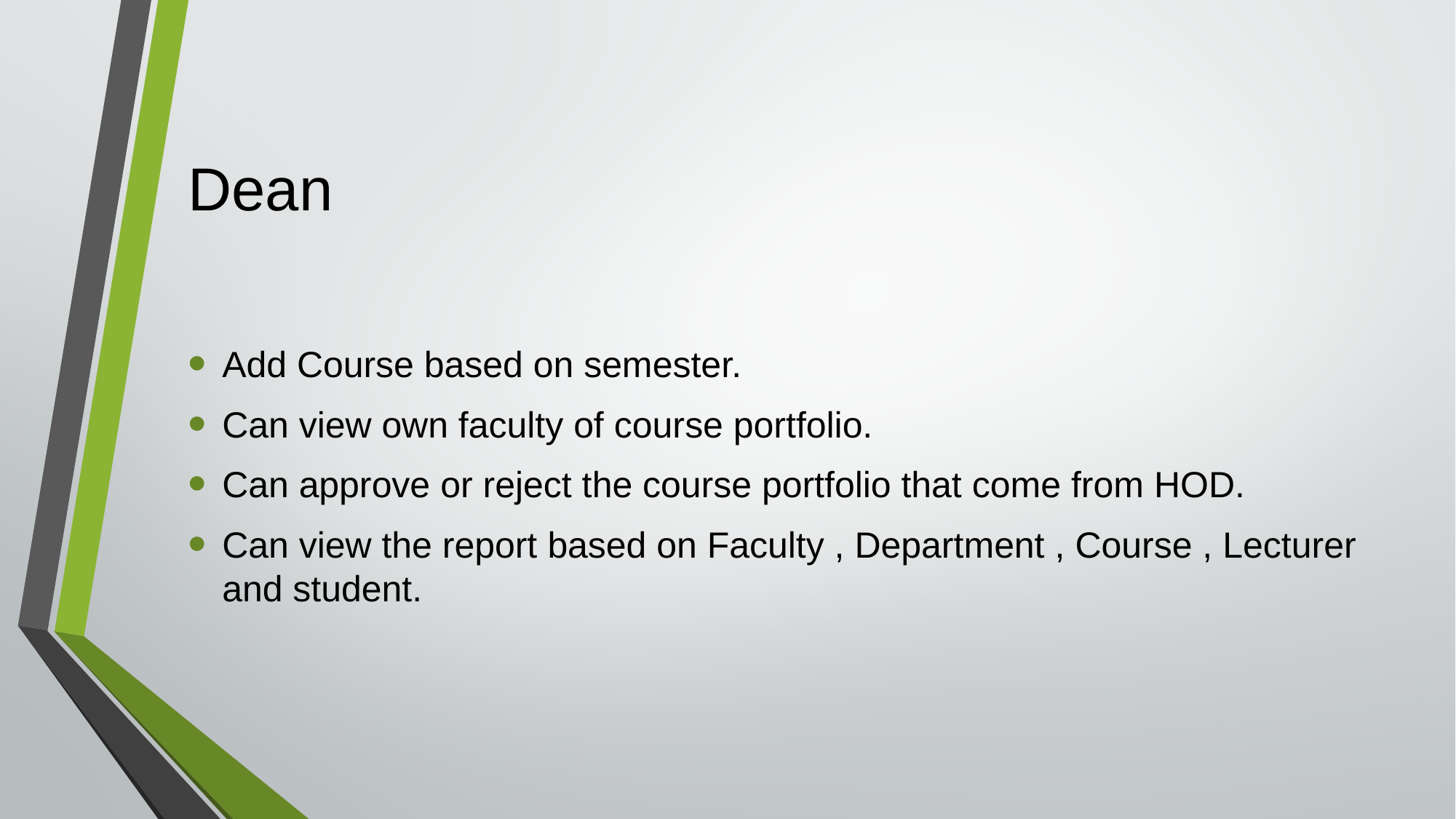

# Dean
Add Course based on semester.
Can view own faculty of course portfolio.
Can approve or reject the course portfolio that come from HOD.
Can view the report based on Faculty , Department , Course , Lecturer and student.